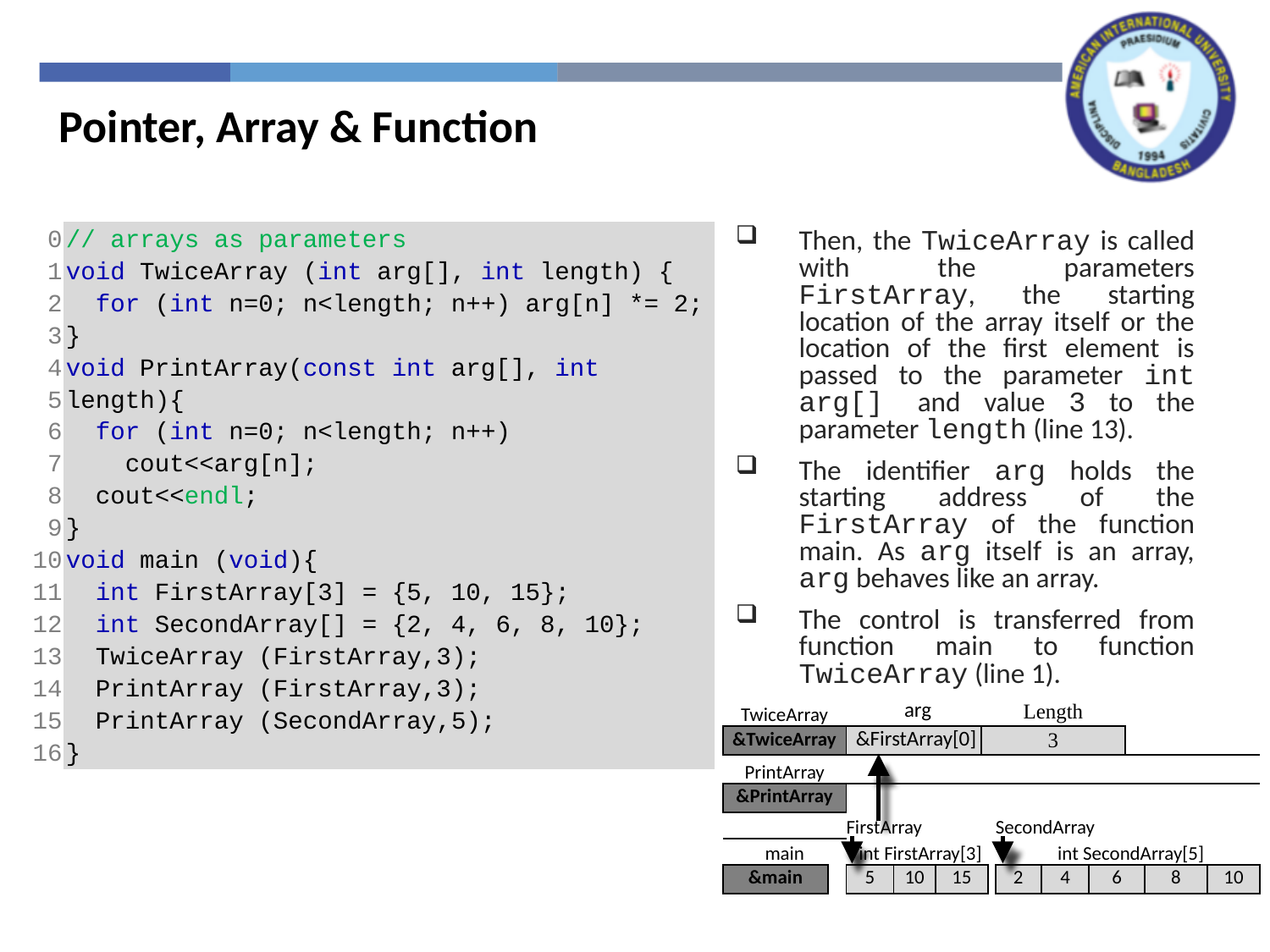

Pointer, Array & Function
| 0 1 2 3 4 5 6 7 8 9 10 11 12 13 14 15 16 | // arrays as parameters void TwiceArray (int arg[], int length) { for (int n=0; n<length; n++) arg[n] \*= 2; } void PrintArray(const int arg[], int length){ for (int n=0; n<length; n++) cout<<arg[n]; cout<<endl; } void main (void){ int FirstArray[3] = {5, 10, 15}; int SecondArray[] = {2, 4, 6, 8, 10}; TwiceArray (FirstArray,3); PrintArray (FirstArray,3); PrintArray (SecondArray,5); } |
| --- | --- |
Then, the TwiceArray is called with the parameters FirstArray, the starting location of the array itself or the location of the first element is passed to the parameter int arg[] and value 3 to the parameter length (line 13).
The identifier arg holds the starting address of the FirstArray of the function main. As arg itself is an array, arg behaves like an array.
The control is transferred from function main to function TwiceArray (line 1).
| TwiceArray |  | arg |  |  |  |  | Length |  |  |  |  |  |  |  |  |  |
| --- | --- | --- | --- | --- | --- | --- | --- | --- | --- | --- | --- | --- | --- | --- | --- | --- |
| &TwiceArray |  | &FirstArray[0] |  |  |  | 3 |  |  |  |  |  |  |  |  |  |  |
| PrintArray |  |  |  |  |  |  |  |  |  |  |  |  |  |  |  |  |
| &PrintArray |  |  |  |  |  |  |  |  |  |  |  |  |  |  |  |  |
|  |  | FirstArray |  |  |  |  |  |  | SecondArray |  |  |  |  |  |  |  |
| main |  |  | int FirstArray[3] |  |  |  |  |  |  | int SecondArray[5] |  |  |  |  |  |  |
| &main |  | 5 |  | 10 | 15 |  |  |  | 2 |  | 4 | 6 |  |  | 8 | 10 |